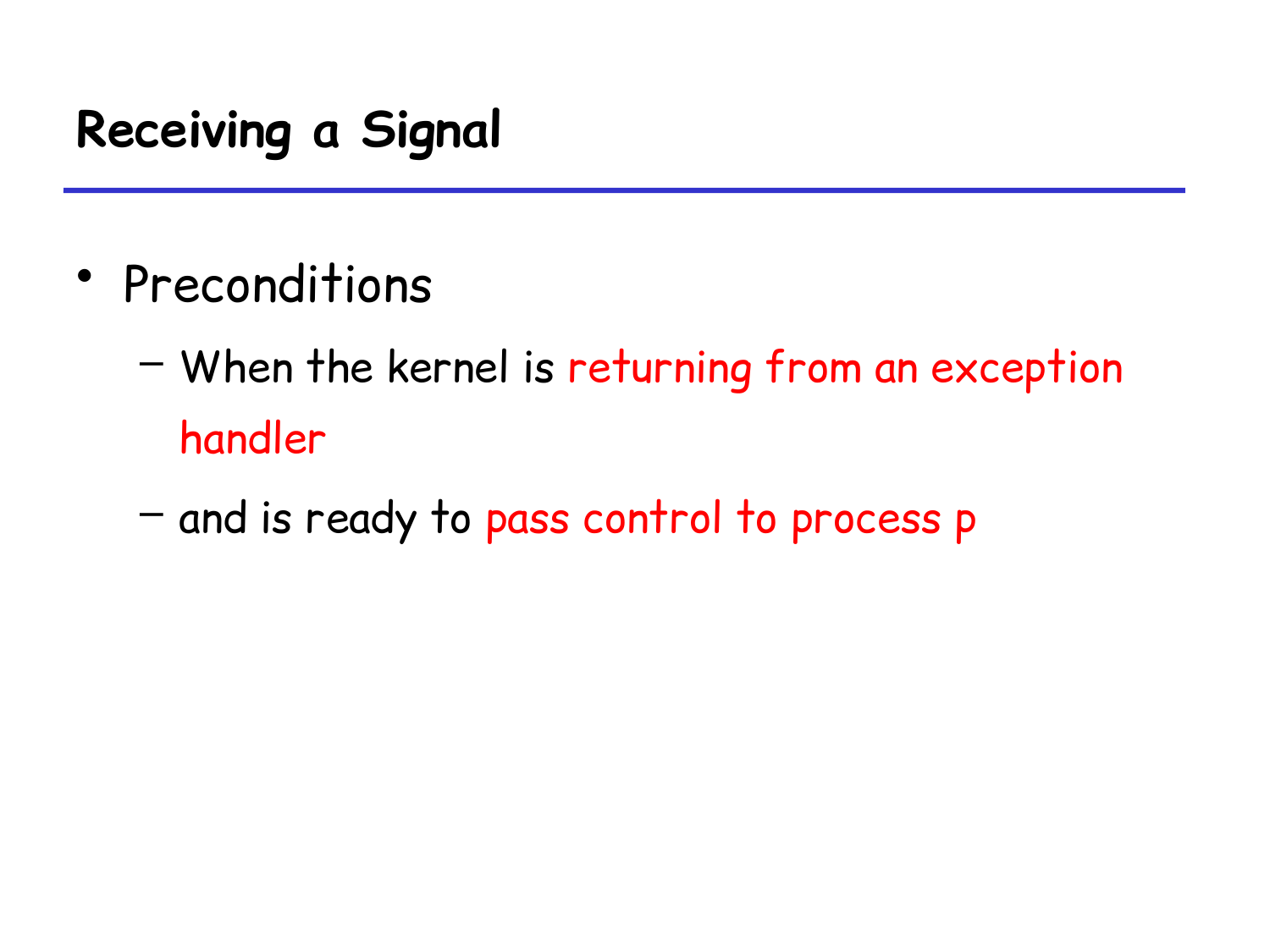

# Receiving a Signal
Preconditions
When the kernel is returning from an exception handler
and is ready to pass control to process p
32